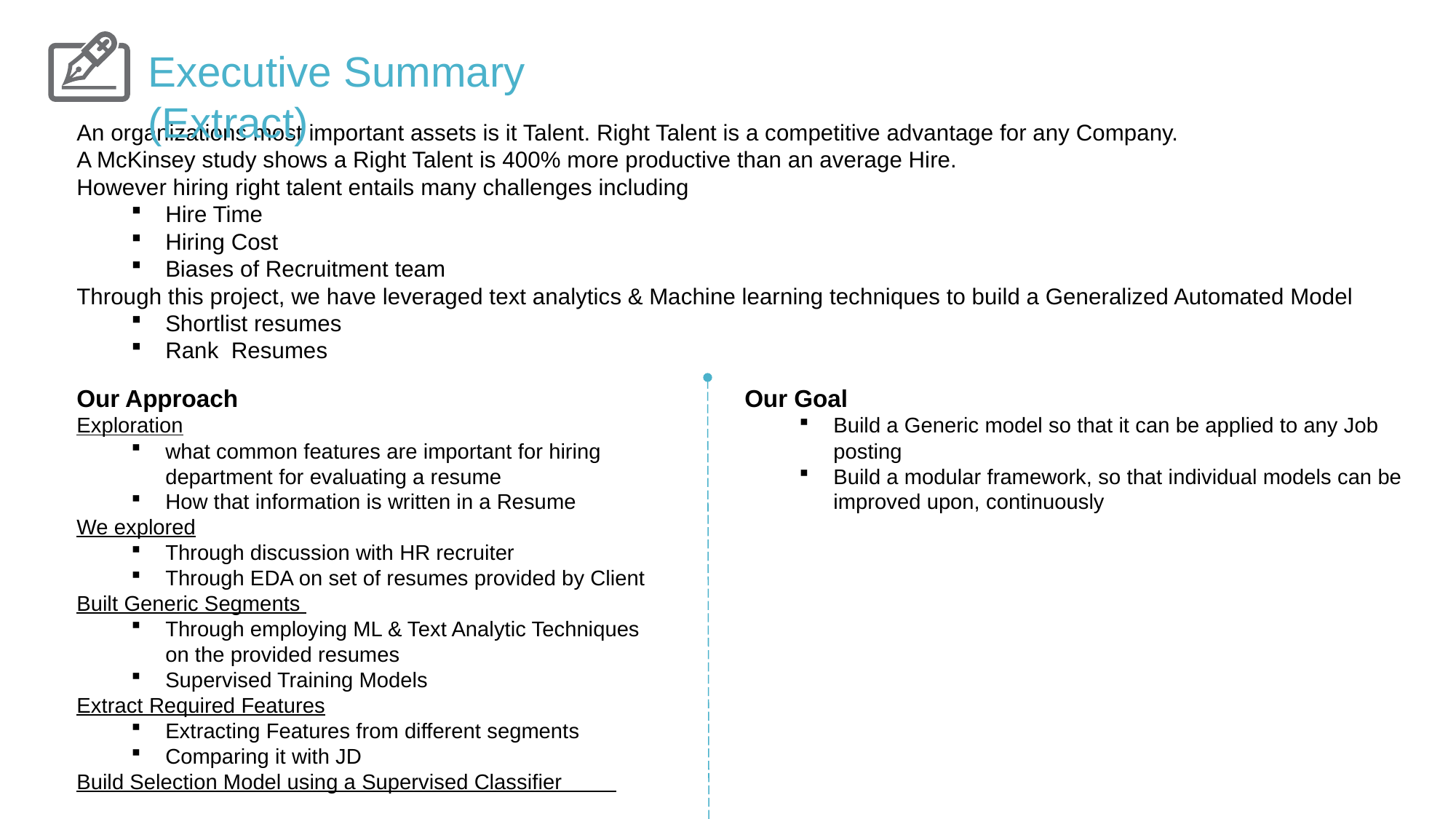

Executive Summary (Extract)
An organizations most important assets is it Talent. Right Talent is a competitive advantage for any Company.
A McKinsey study shows a Right Talent is 400% more productive than an average Hire.
However hiring right talent entails many challenges including
Hire Time
Hiring Cost
Biases of Recruitment team
Through this project, we have leveraged text analytics & Machine learning techniques to build a Generalized Automated Model
Shortlist resumes
Rank  Resumes

Our Approach
Exploration
what common features are important for hiring department for evaluating a resume
How that information is written in a Resume
We explored
Through discussion with HR recruiter
Through EDA on set of resumes provided by Client
Built Generic Segments
Through employing ML & Text Analytic Techniques on the provided resumes
Supervised Training Models
Extract Required Features
Extracting Features from different segments
Comparing it with JD
Build Selection Model using a Supervised Classifier
Our Goal
Build a Generic model so that it can be applied to any Job posting
Build a modular framework, so that individual models can be improved upon, continuously